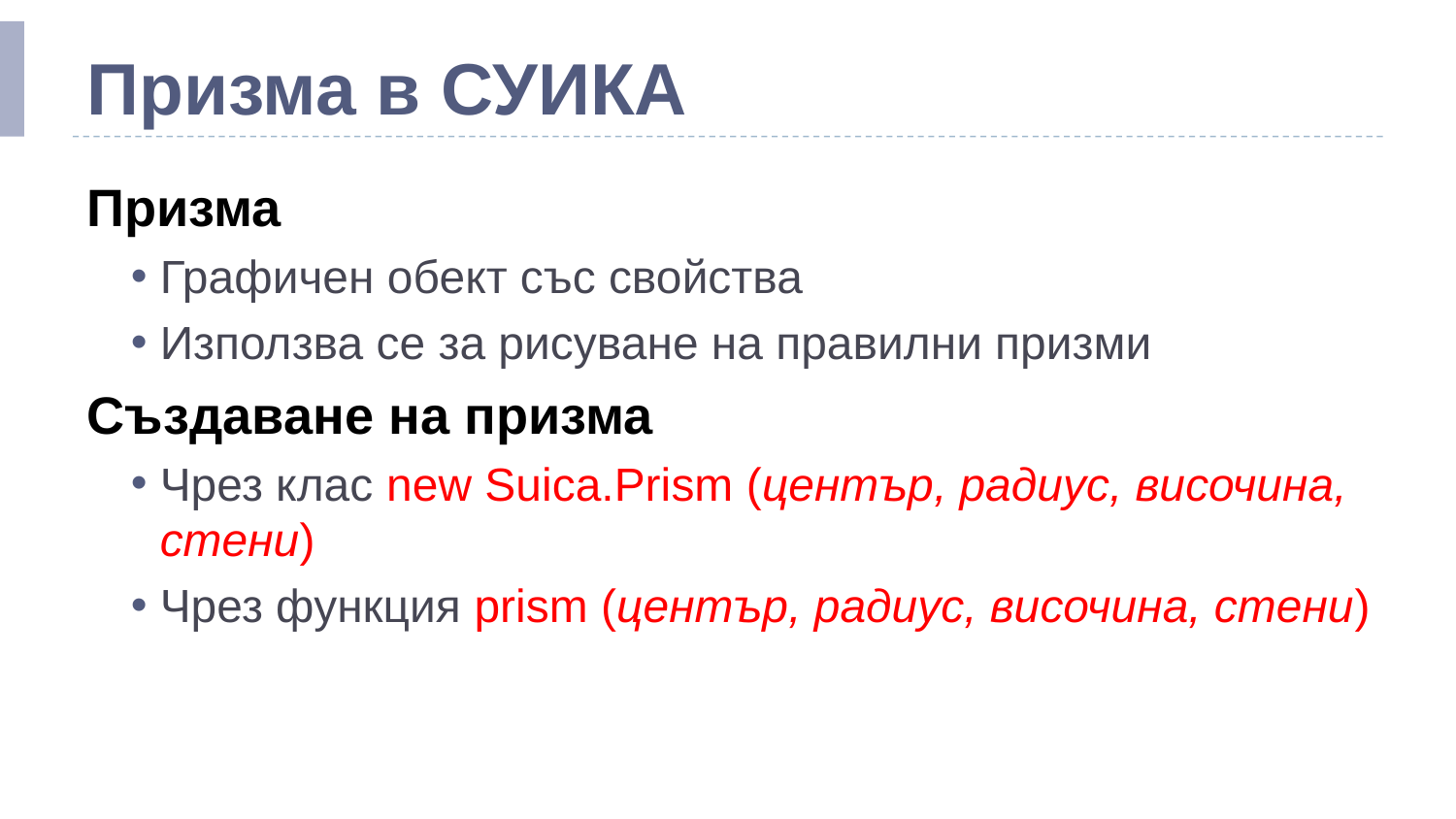

# Призма в СУИКА
Призма
Графичен обект със свойства
Използва се за рисуване на правилни призми
Създаване на призма
Чрез клас new Suica.Prism (център, радиус, височина, стени)
Чрез функция prism (център, радиус, височина, стени)